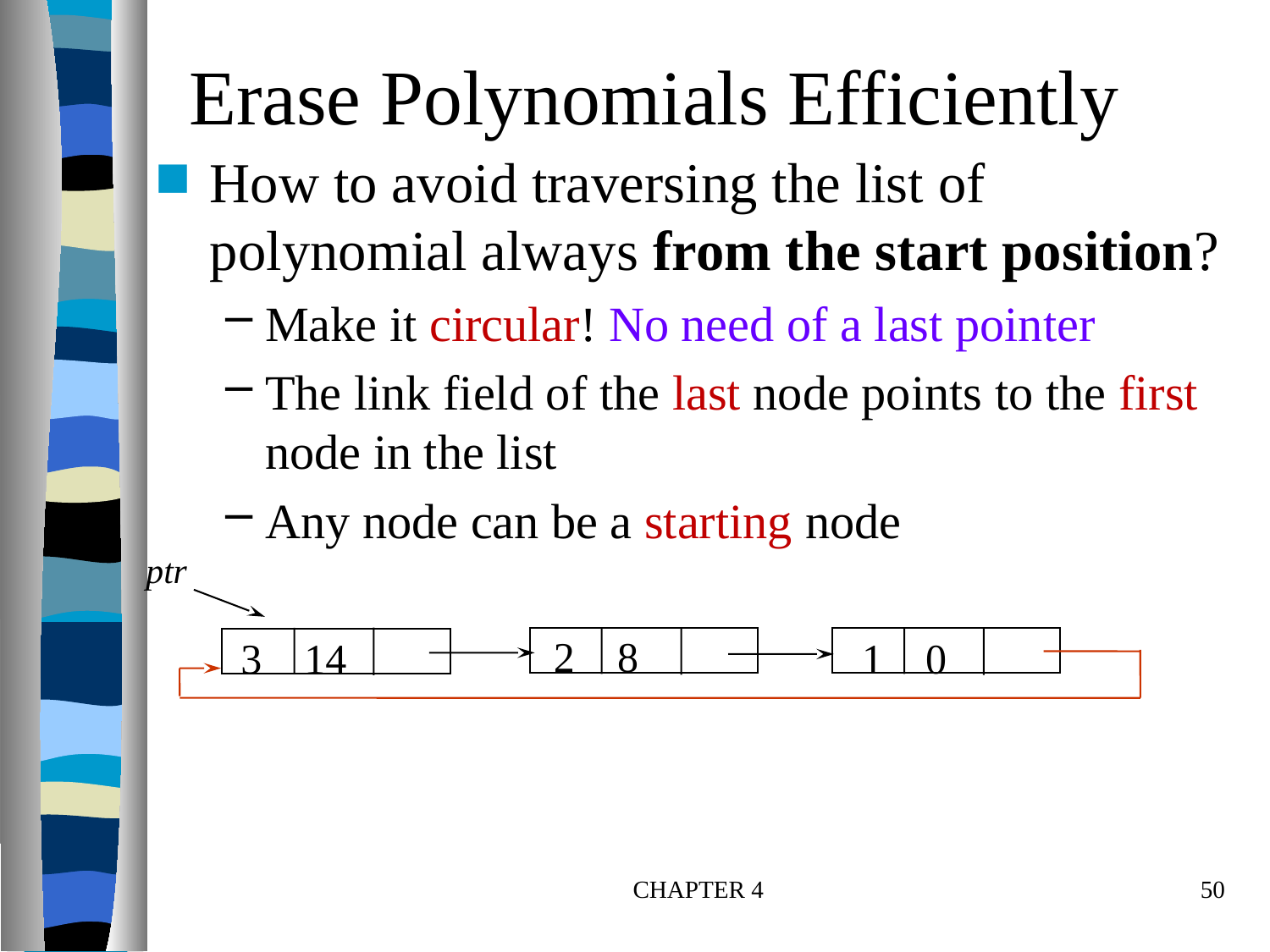

# Erase Polynomials Efficiently
How to avoid traversing the list of polynomial always from the start position?
Make it circular! No need of a last pointer
The link field of the last node points to the first node in the list
Any node can be a starting node
ptr

2    8
1    0
3    14

CHAPTER 4
50